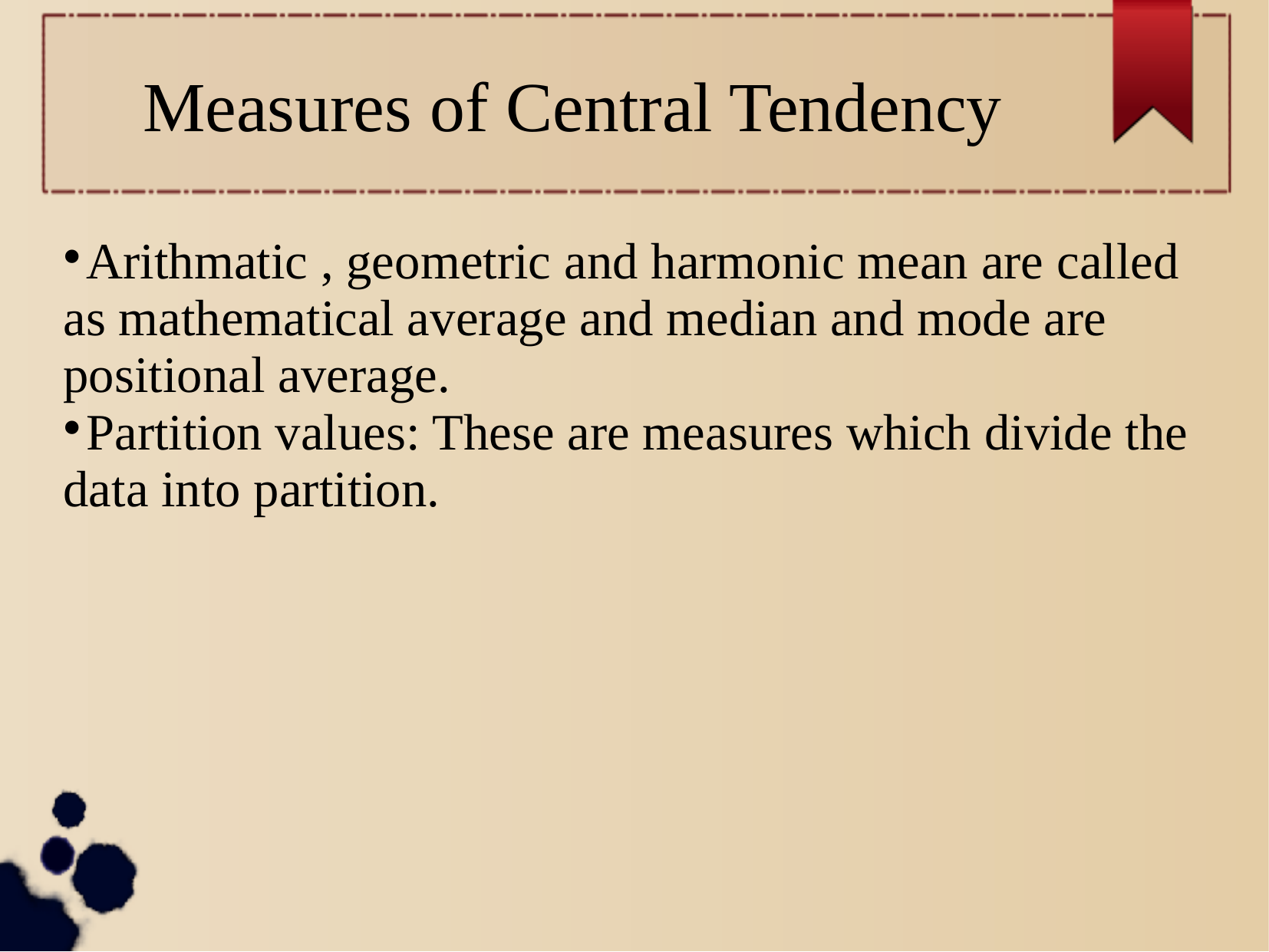

Measures of Central Tendency
Arithmatic , geometric and harmonic mean are called as mathematical average and median and mode are positional average.
Partition values: These are measures which divide the data into partition.